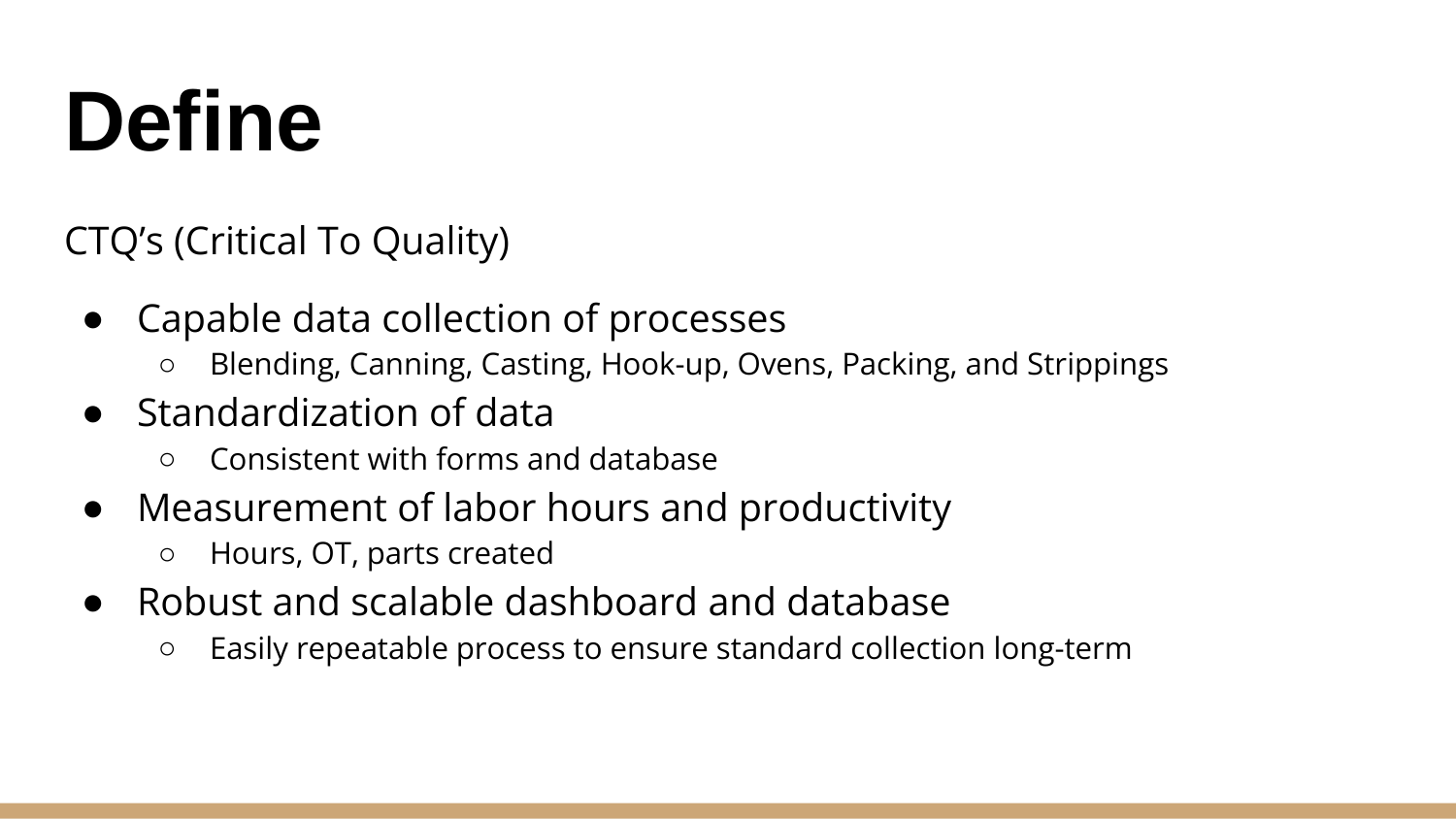

# Define
CTQ’s (Critical To Quality)
Capable data collection of processes
Blending, Canning, Casting, Hook-up, Ovens, Packing, and Strippings
Standardization of data
Consistent with forms and database
Measurement of labor hours and productivity
Hours, OT, parts created
Robust and scalable dashboard and database
Easily repeatable process to ensure standard collection long-term